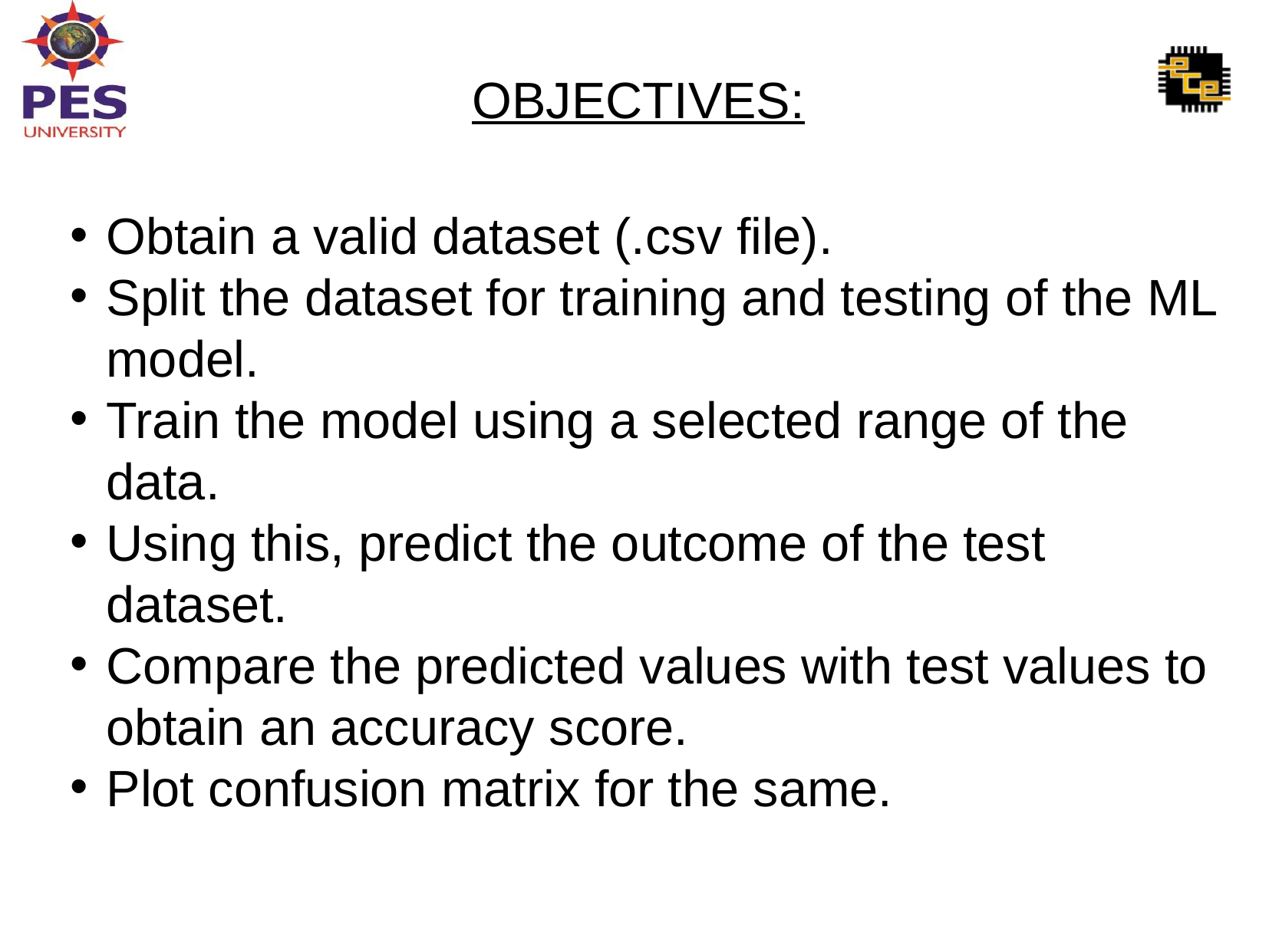

OBJECTIVES:
Obtain a valid dataset (.csv file).
Split the dataset for training and testing of the ML model.
Train the model using a selected range of the data.
Using this, predict the outcome of the test dataset.
Compare the predicted values with test values to obtain an accuracy score.
Plot confusion matrix for the same.